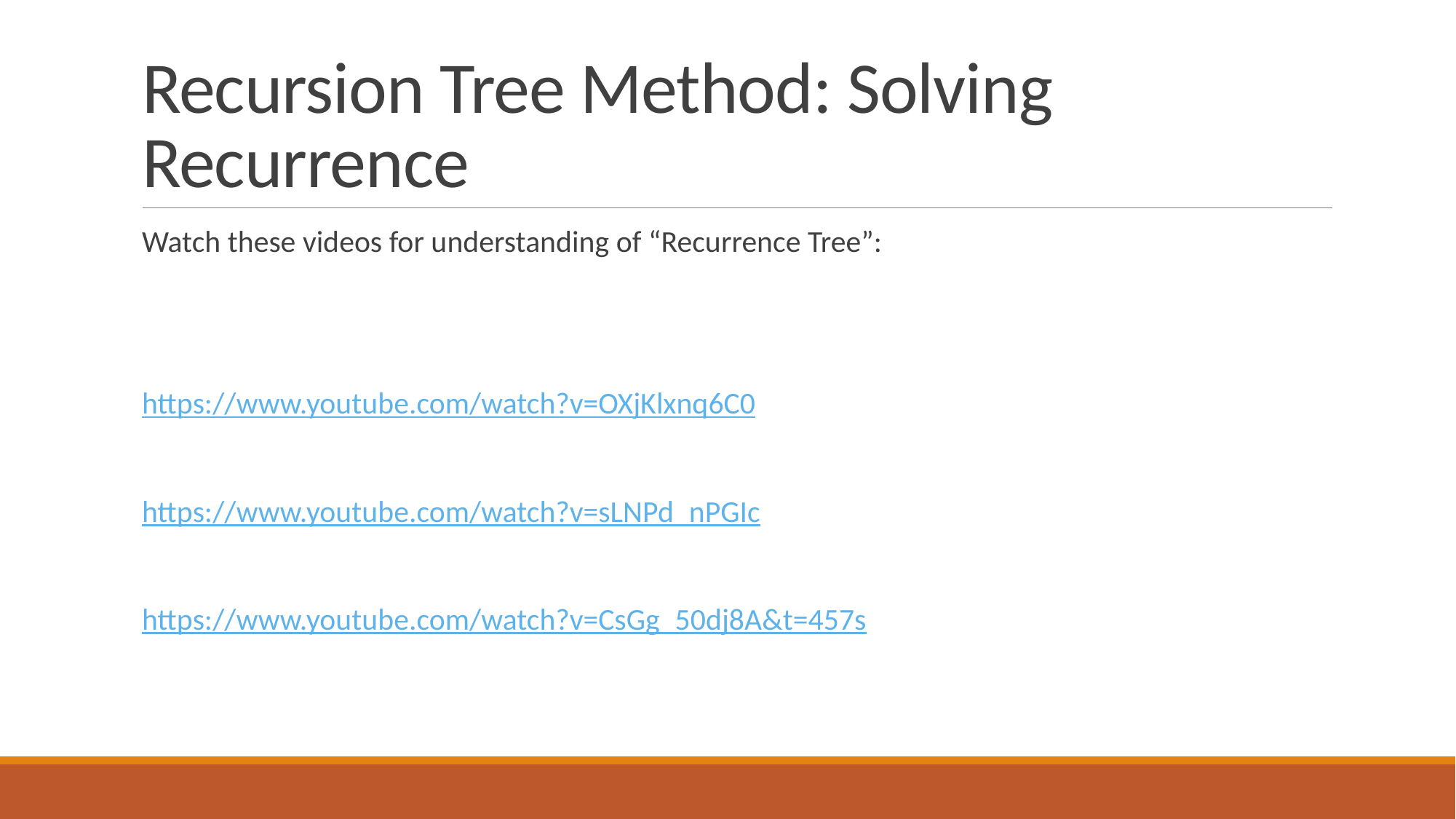

# Recursion Tree Method: Solving Recurrence
Watch these videos for understanding of “Recurrence Tree”:

https://www.youtube.com/watch?v=OXjKlxnq6C0

https://www.youtube.com/watch?v=sLNPd_nPGIc

https://www.youtube.com/watch?v=CsGg_50dj8A&t=457s